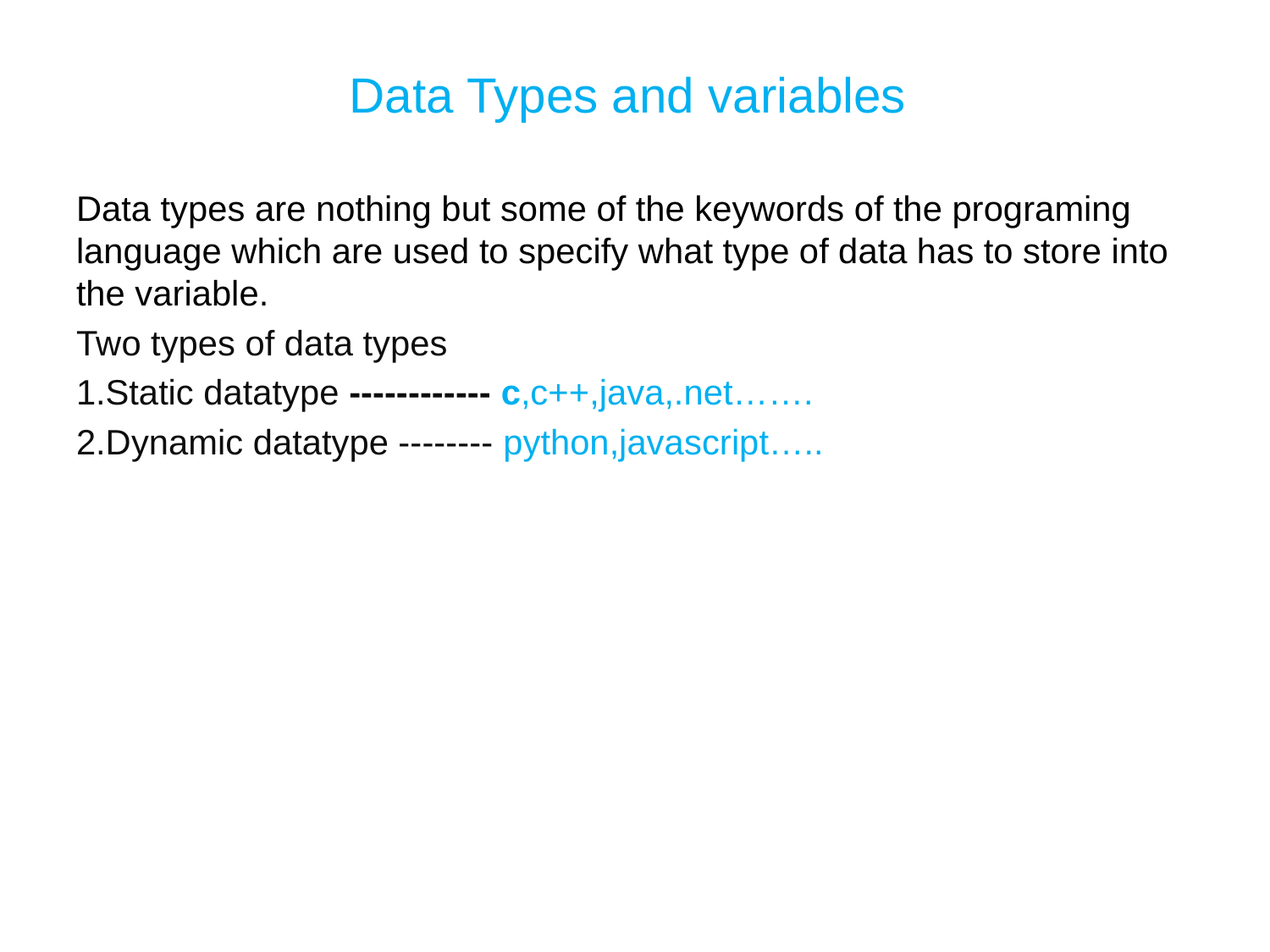

# Data Types and variables
Data types are nothing but some of the keywords of the programing language which are used to specify what type of data has to store into the variable.
Two types of data types
1.Static datatype ------------ c,c++,java,.net…….
2.Dynamic datatype -------- python,javascript…..